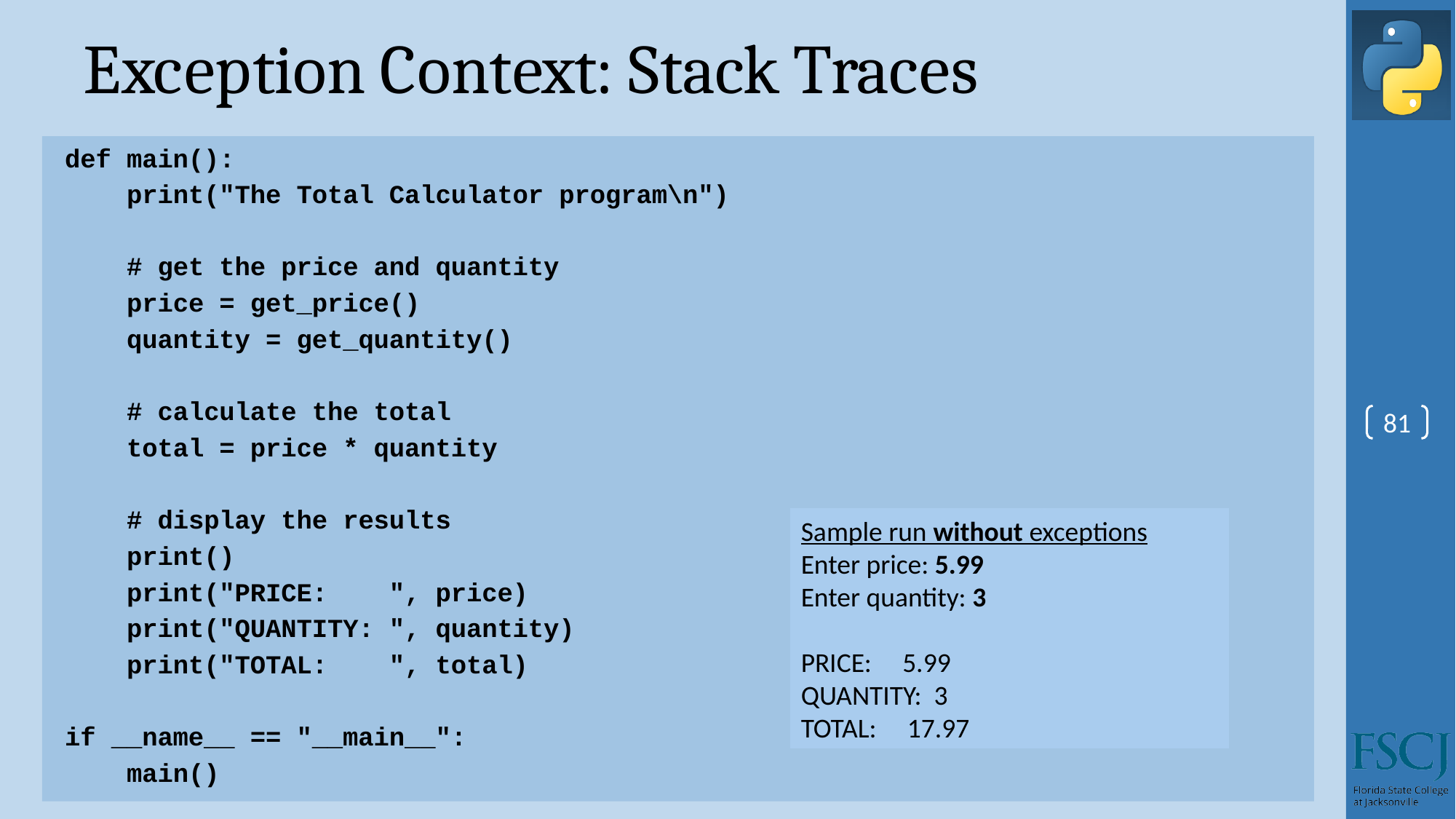

# Exception Context: Stack Traces
def main():
    print("The Total Calculator program\n")

    # get the price and quantity
    price = get_price()
    quantity = get_quantity()

    # calculate the total
    total = price * quantity

    # display the results
    print()
    print("PRICE:    ", price)
    print("QUANTITY: ", quantity)
    print("TOTAL:    ", total)

if __name__ == "__main__":
    main()
81
Sample run without exceptions
Enter price: 5.99
Enter quantity: 3

PRICE:     5.99
QUANTITY:  3
TOTAL:     17.97